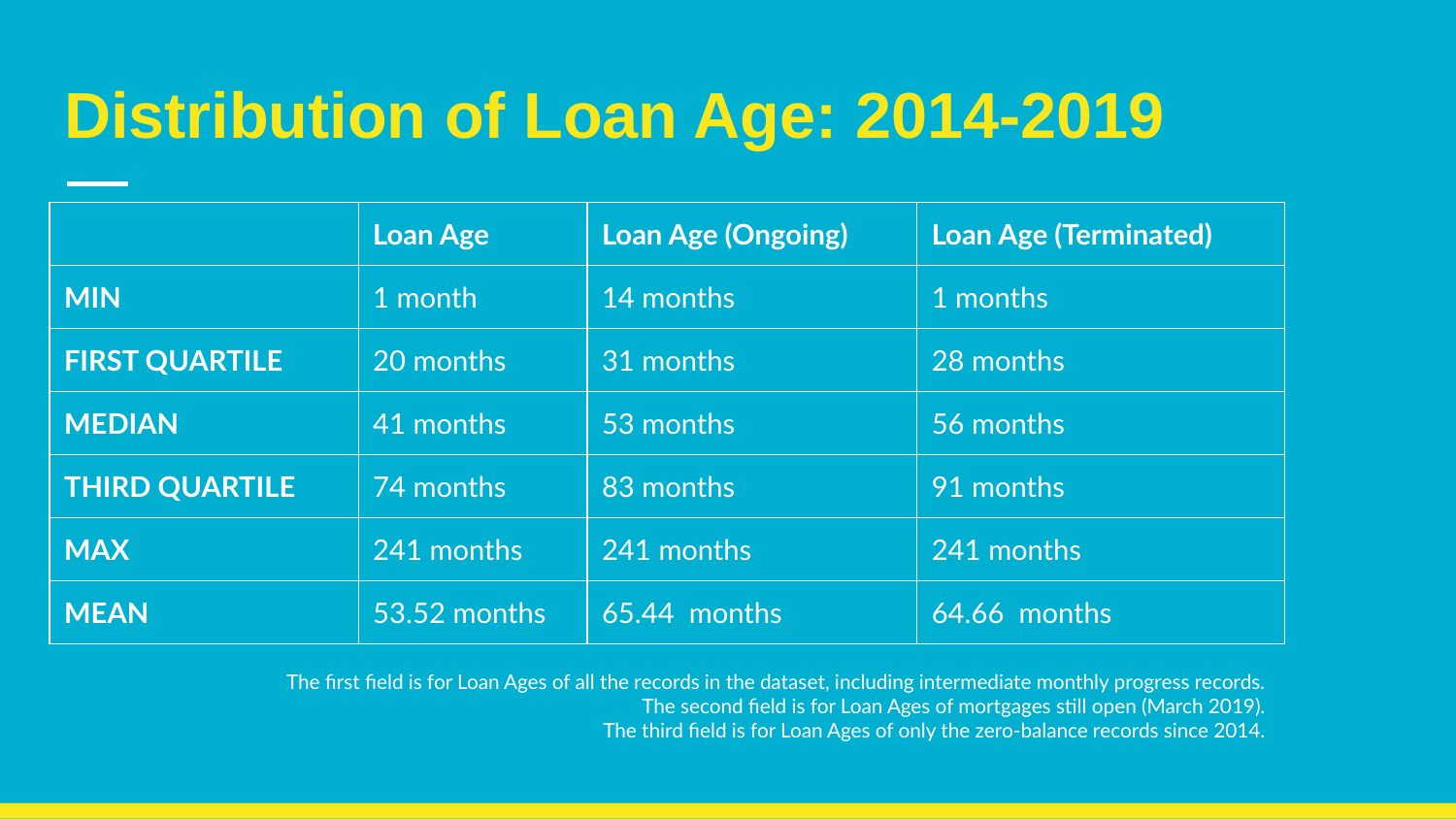

# Distribution of Loan Age: 2014-2019

|  | Loan Age | Loan Age (Ongoing) | Loan Age (Terminated) |
| --- | --- | --- | --- |
| MIN | 1 month | 14 months | 1 months |
| FIRST QUARTILE | 20 months | 31 months | 28 months |
| MEDIAN | 41 months | 53 months | 56 months |
| THIRD QUARTILE | 74 months | 83 months | 91 months |
| MAX | 241 months | 241 months | 241 months |
| MEAN | 53.52 months | 65.44 months | 64.66 months |
The first field is for Loan Ages of all the records in the dataset, including intermediate monthly progress records.
The second field is for Loan Ages of mortgages still open (March 2019).
The third field is for Loan Ages of only the zero-balance records since 2014.